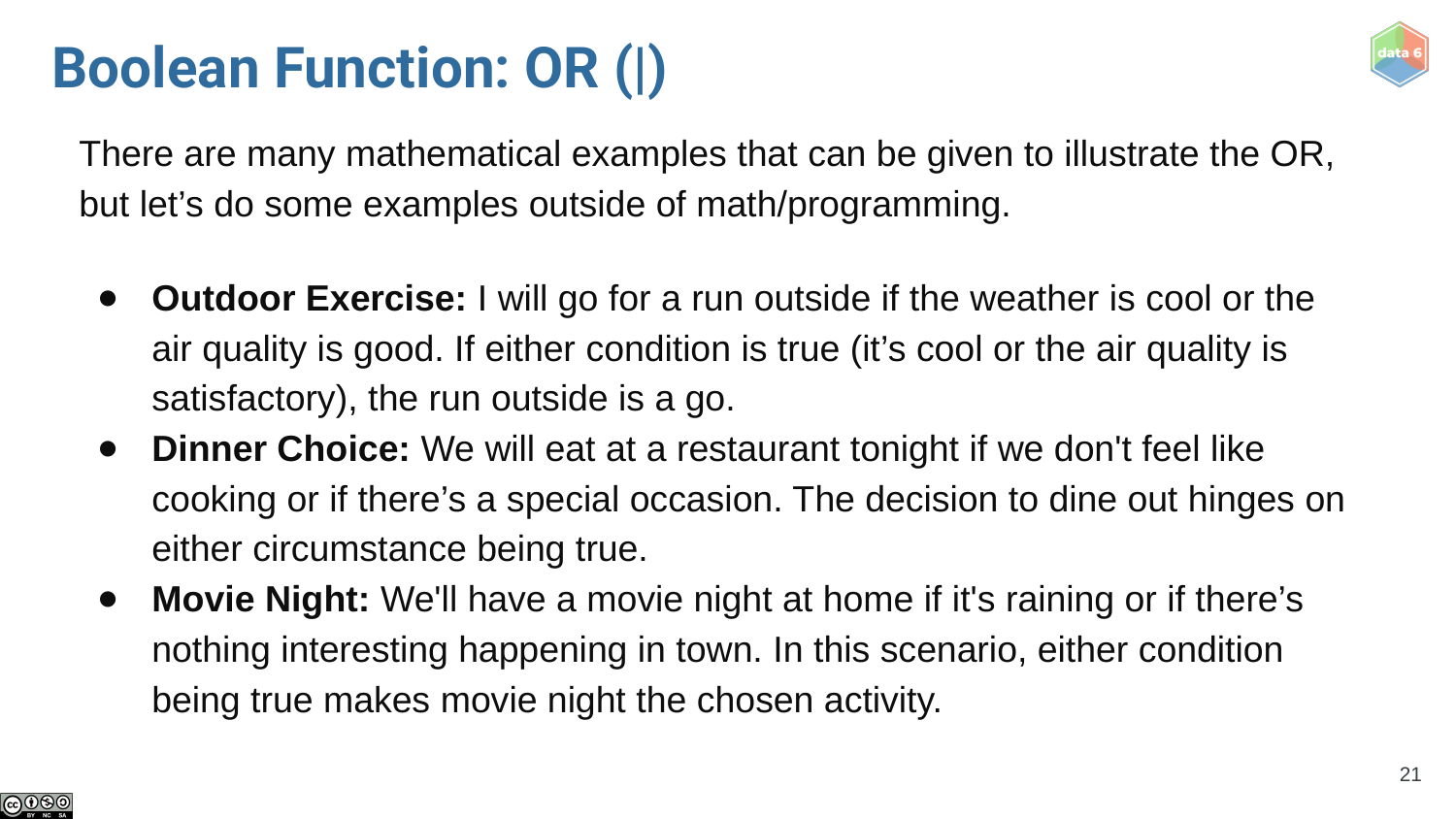

# Boolean Function: OR (|)
There are many mathematical examples that can be given to illustrate the OR, but let’s do some examples outside of math/programming.
Outdoor Exercise: I will go for a run outside if the weather is cool or the air quality is good. If either condition is true (it’s cool or the air quality is satisfactory), the run outside is a go.
Dinner Choice: We will eat at a restaurant tonight if we don't feel like cooking or if there’s a special occasion. The decision to dine out hinges on either circumstance being true.
Movie Night: We'll have a movie night at home if it's raining or if there’s nothing interesting happening in town. In this scenario, either condition being true makes movie night the chosen activity.
21